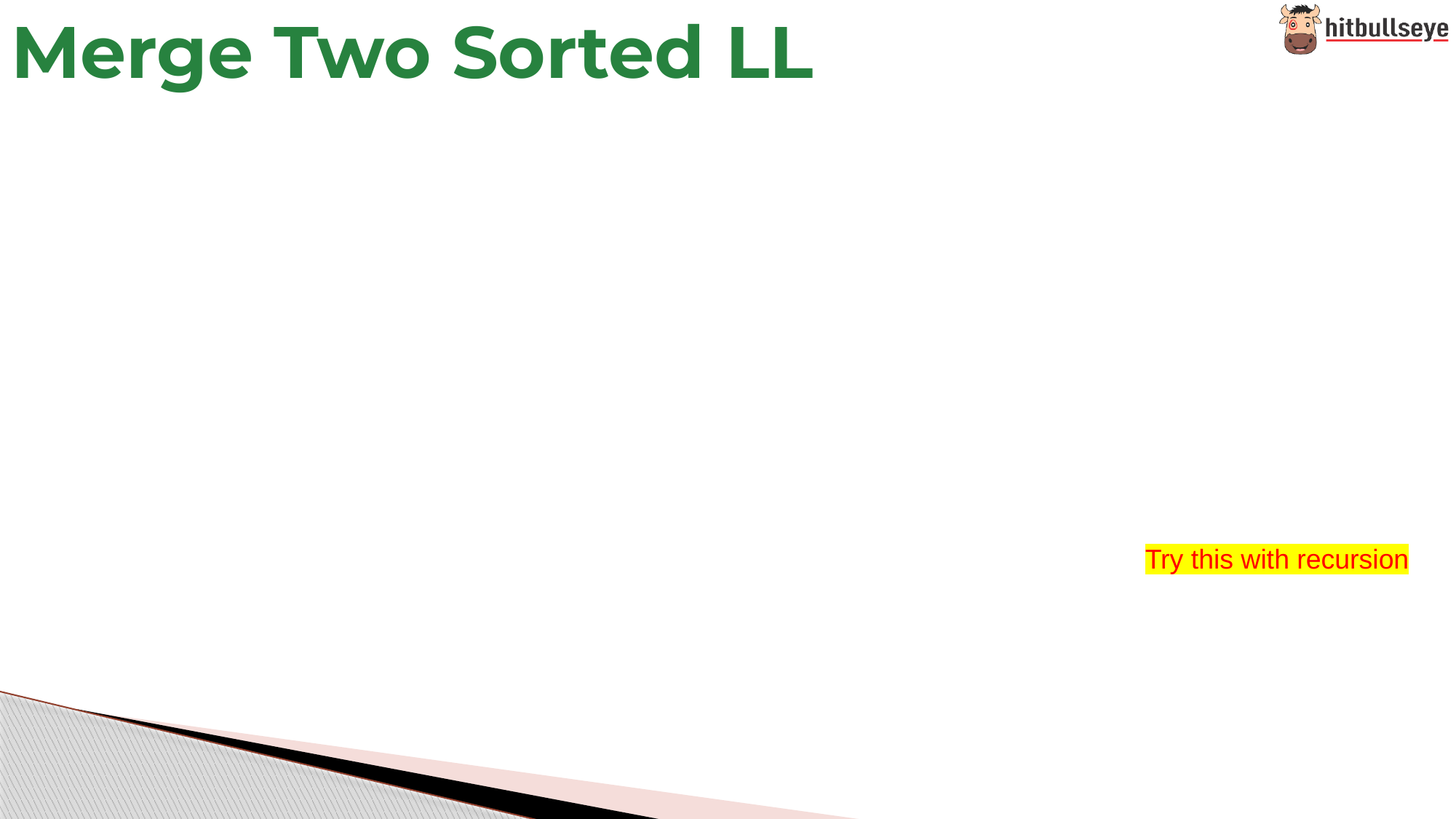

# Merge Two Sorted LL
Try this with recursion